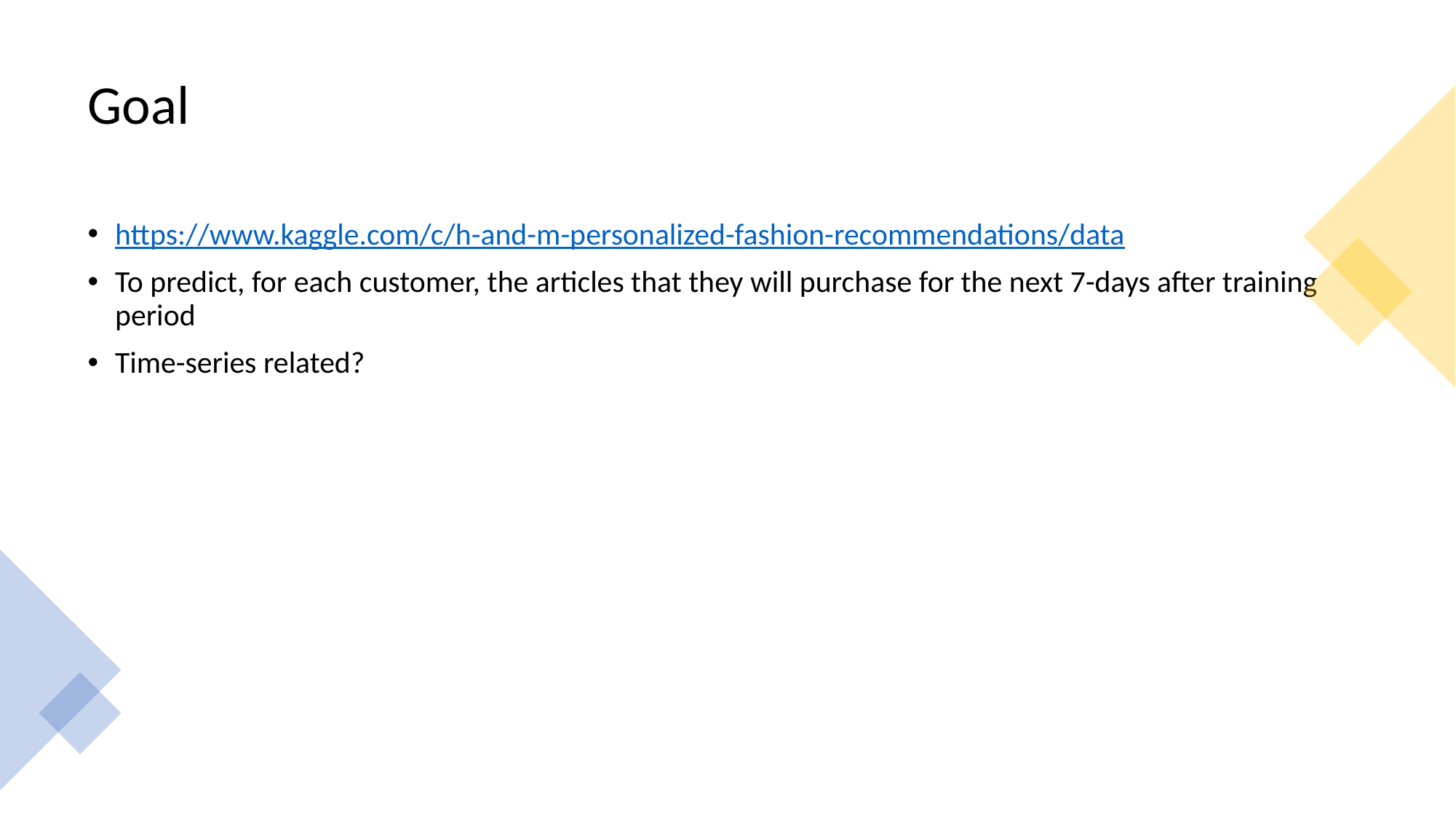

# Goal

https://www.kaggle.com/c/h-and-m-personalized-fashion-recommendations/data
To predict, for each customer, the articles that they will purchase for the next 7-days after training period
Time-series related?